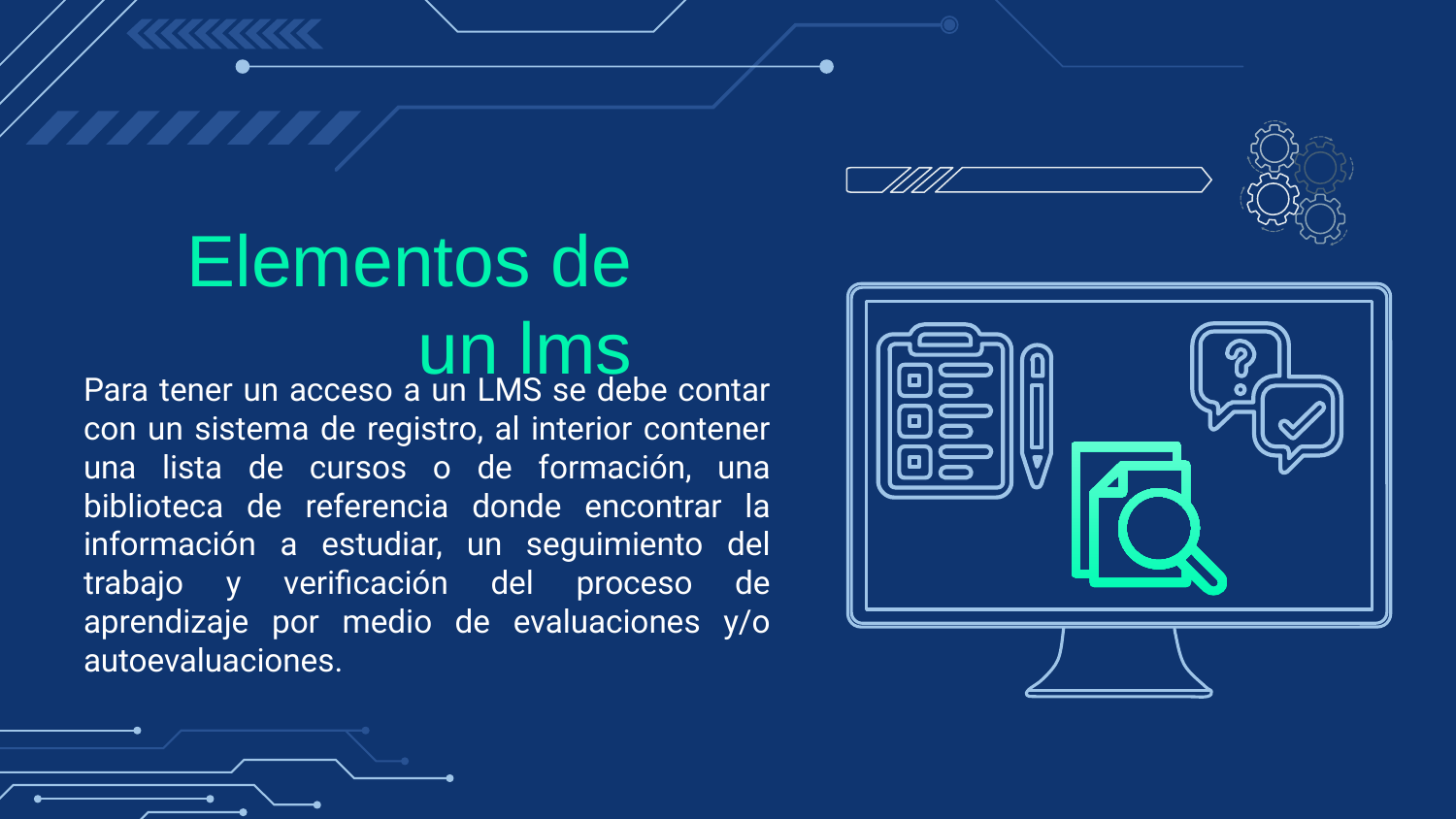

# Elementos de un lms

Para tener un acceso a un LMS se debe contar con un sistema de registro, al interior contener una lista de cursos o de formación, una biblioteca de referencia donde encontrar la información a estudiar, un seguimiento del trabajo y verificación del proceso de aprendizaje por medio de evaluaciones y/o autoevaluaciones.